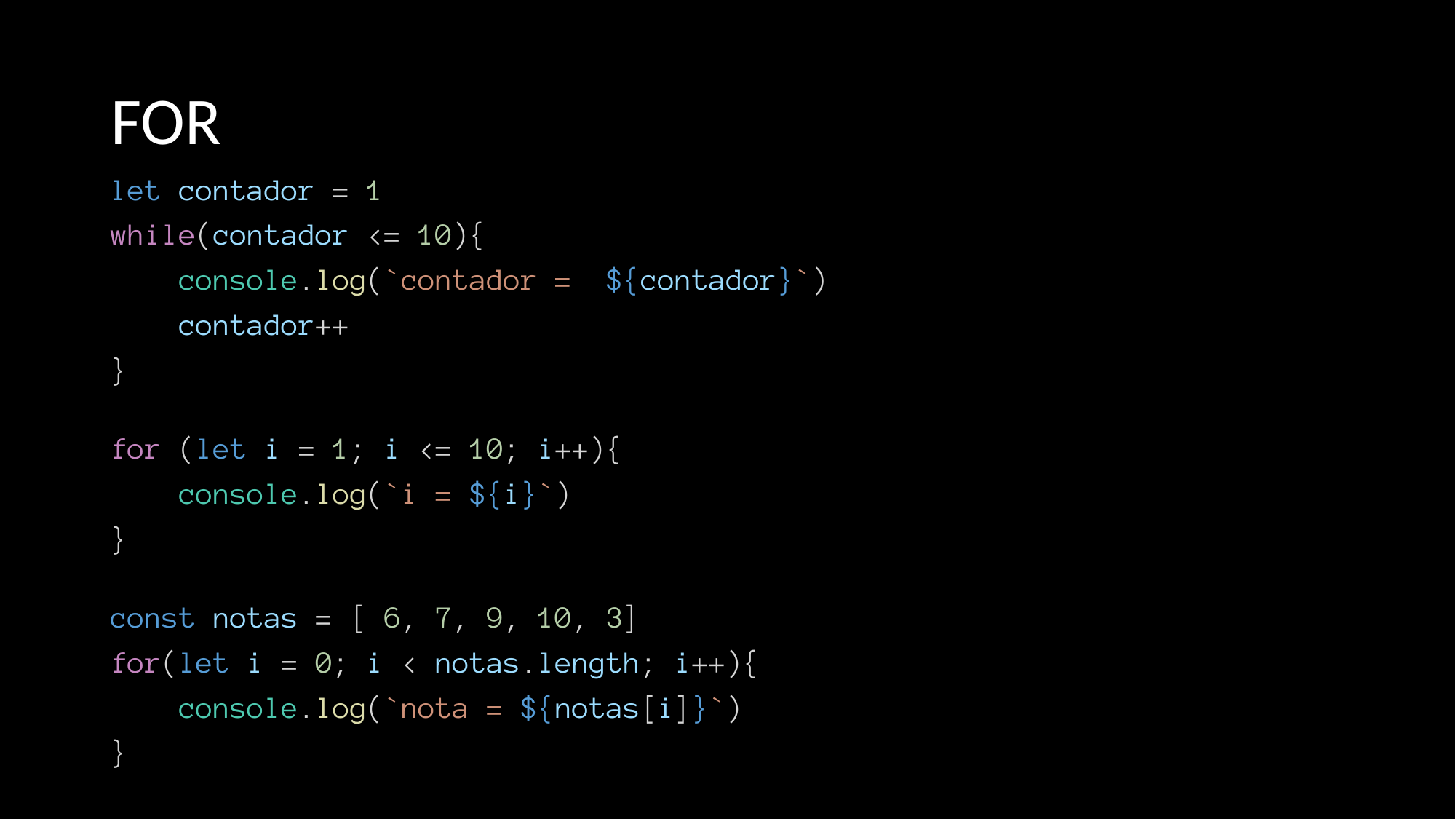

# FOR
let contador = 1
while(contador <= 10){
    console.log(`contador =  ${contador}`)
    contador++
}
for (let i = 1; i <= 10; i++){
    console.log(`i = ${i}`)
}
const notas = [ 6, 7, 9, 10, 3]
for(let i = 0; i < notas.length; i++){
    console.log(`nota = ${notas[i]}`)
}